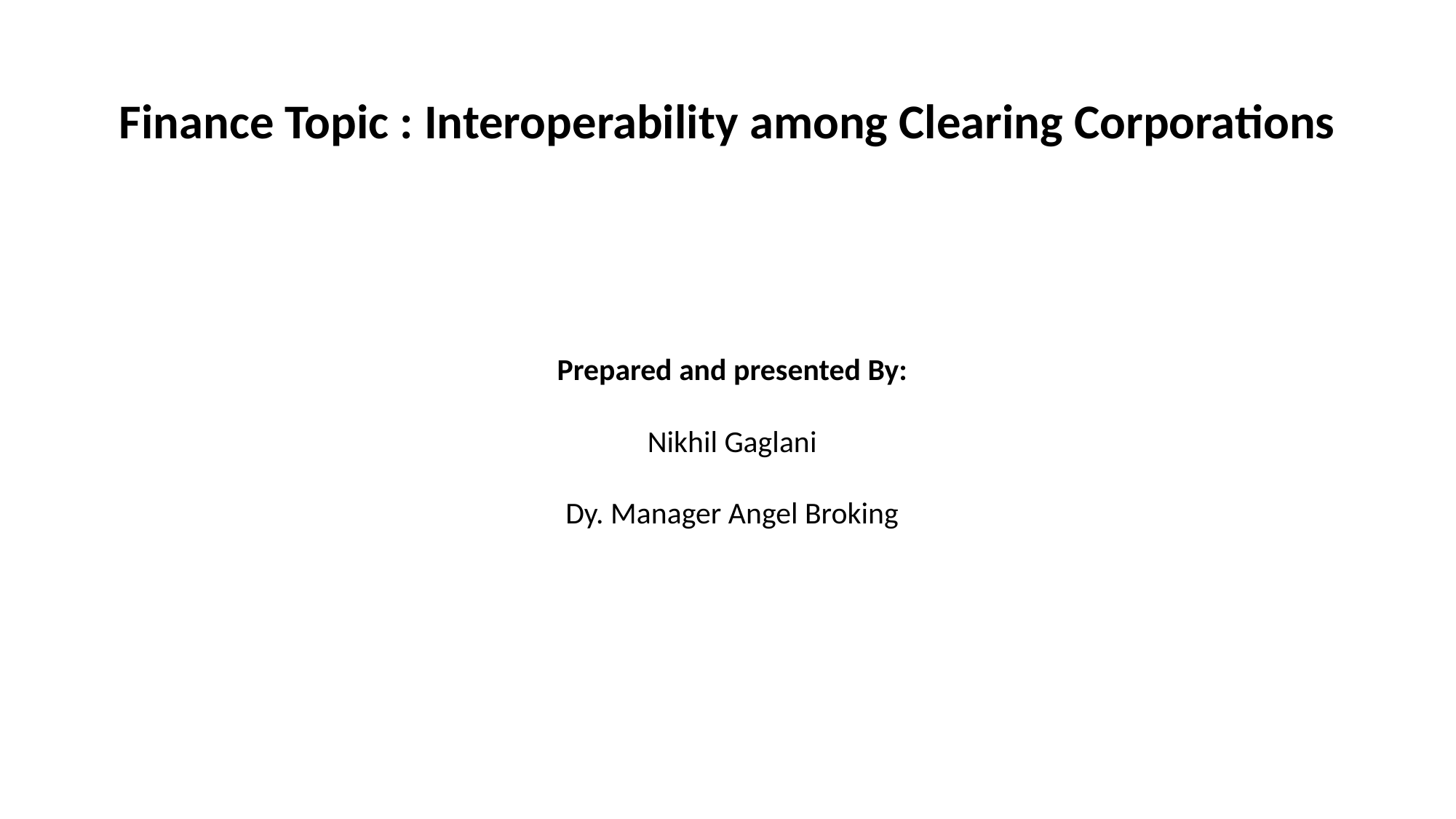

# Finance Topic : Interoperability among Clearing Corporations

Prepared and presented By:

Nikhil Gaglani

Dy. Manager Angel Broking